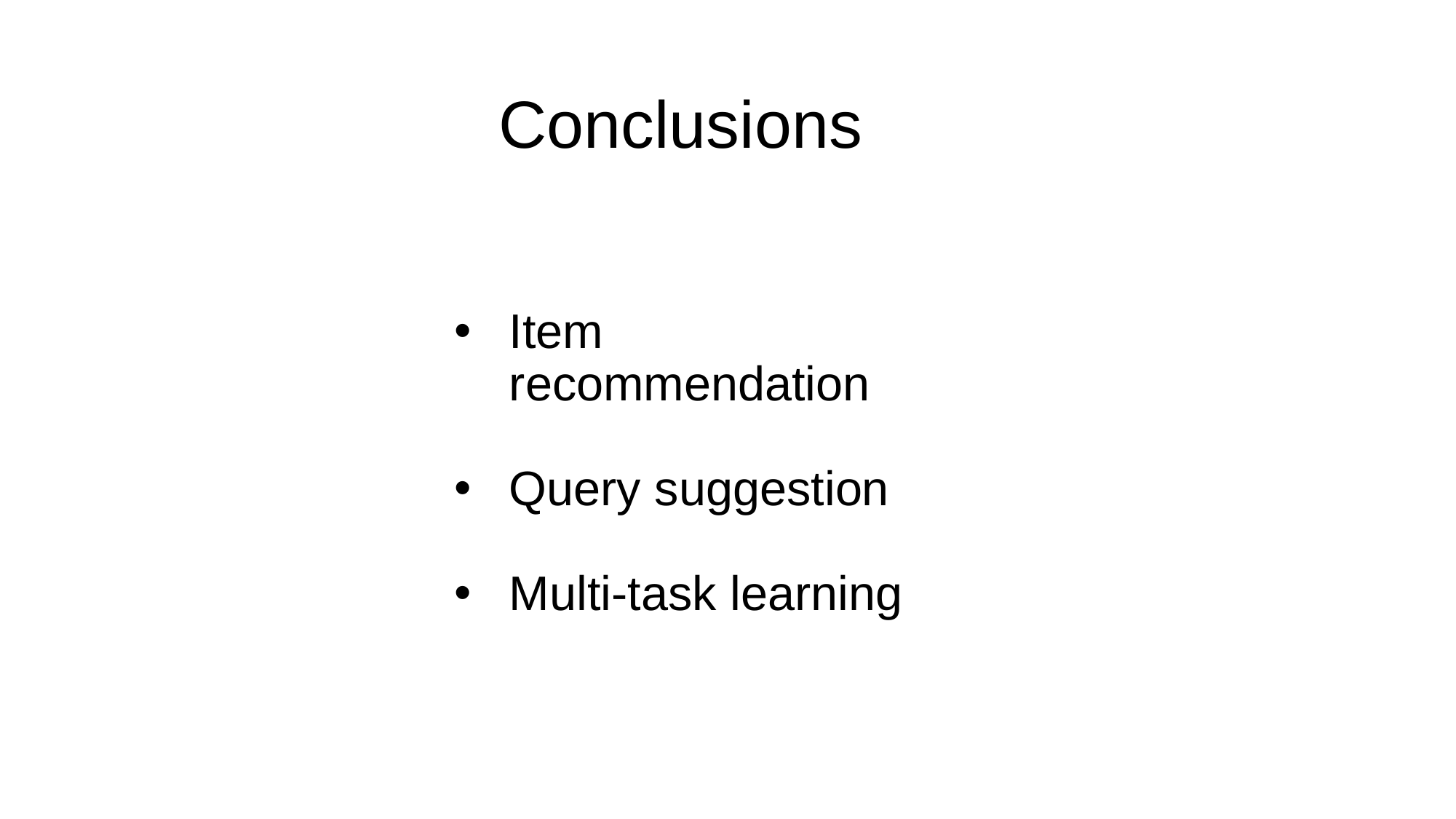

# Conclusions
Item recommendation

Query suggestion

Multi-task learning